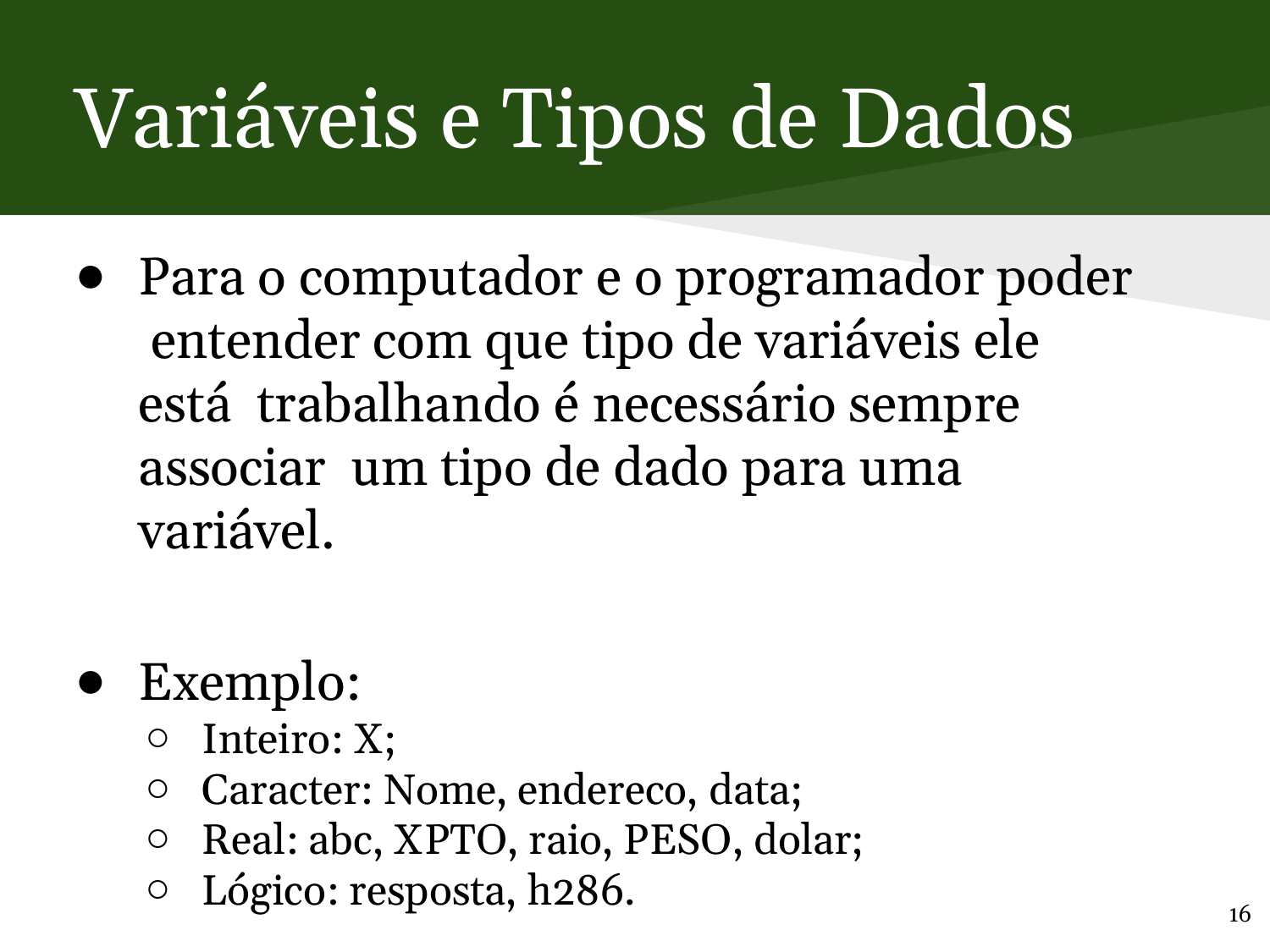

# Variáveis e Tipos de Dados
Para o computador e o programador poder  entender com que tipo de variáveis ele está  trabalhando é necessário sempre associar  um tipo de dado para uma variável.

Exemplo:
Inteiro: X;
Caracter: Nome, endereco, data;
Real: abc, XPTO, raio, PESO, dolar;
Lógico: resposta, h286.
16